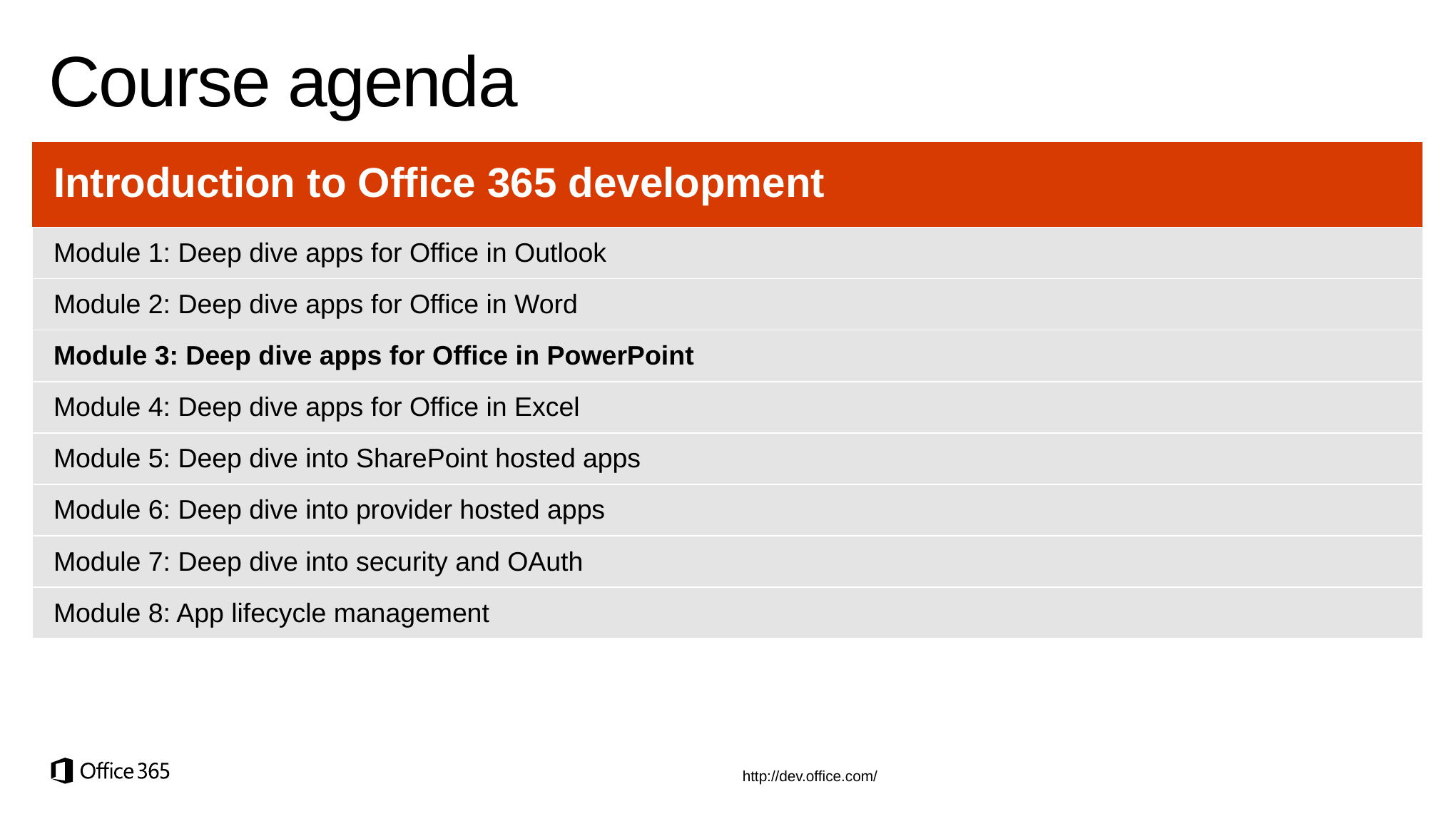

# Course agenda
| Introduction to Office 365 development |
| --- |
| Module 1: Deep dive apps for Office in Outlook |
| Module 2: Deep dive apps for Office in Word |
| Module 3: Deep dive apps for Office in PowerPoint |
| Module 4: Deep dive apps for Office in Excel |
| Module 5: Deep dive into SharePoint hosted apps |
| Module 6: Deep dive into provider hosted apps |
| Module 7: Deep dive into security and OAuth |
| Module 8: App lifecycle management |